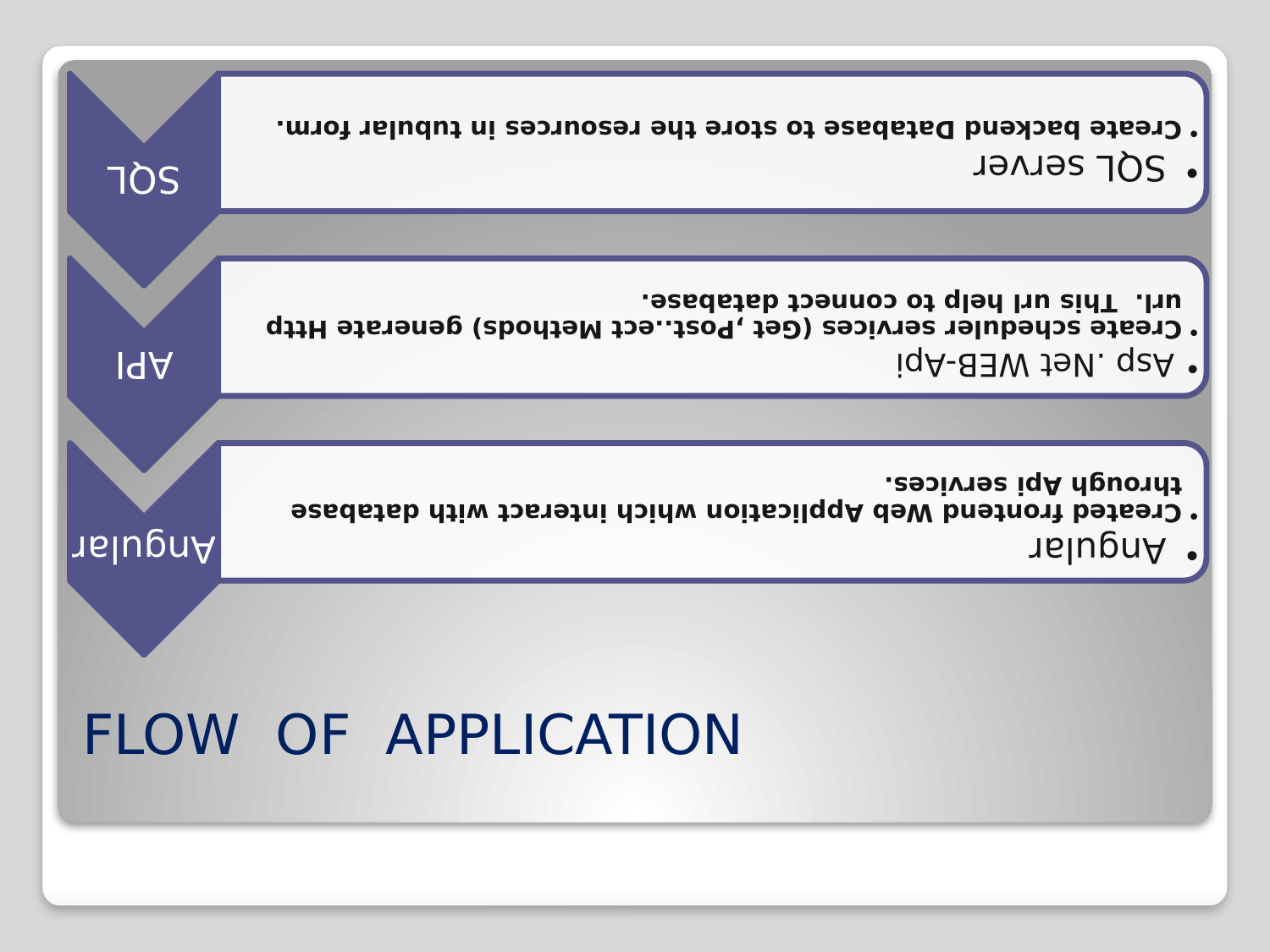

SQL
SQL server
Create backend Database to store the resources in tubular form.
API
Asp .Net WEB-Api
Create scheduler services (Get ,Post..ect Methods) generate Http url.  This url help to connect database.
Angular
Angular
Created frontend Web Application which interact with database through Api services.
# Flow  of  Application